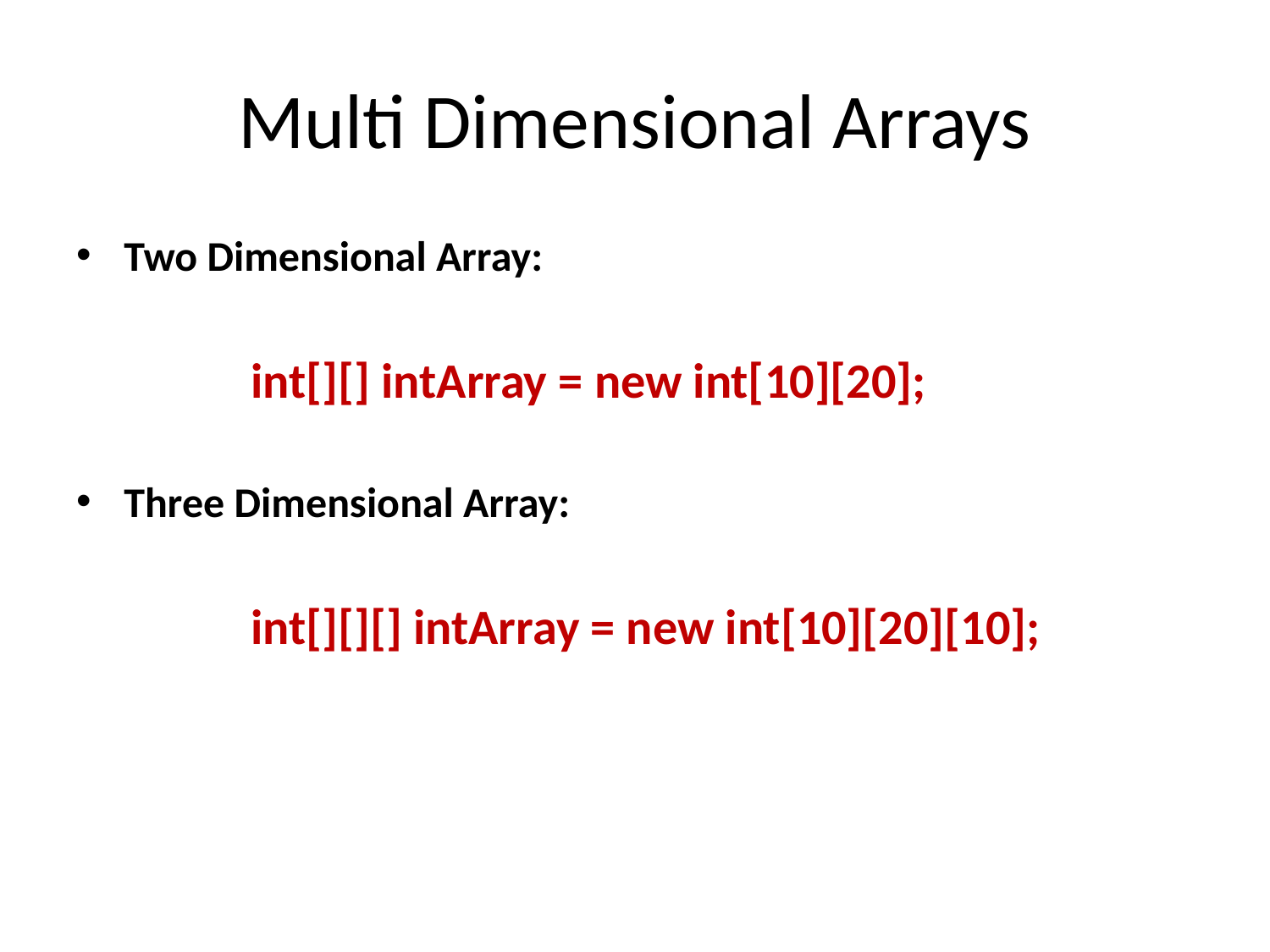

# Multi Dimensional Arrays
Two Dimensional Array:

		int[][] intArray = new int[10][20];

Three Dimensional Array:

		int[][][] intArray = new int[10][20][10];